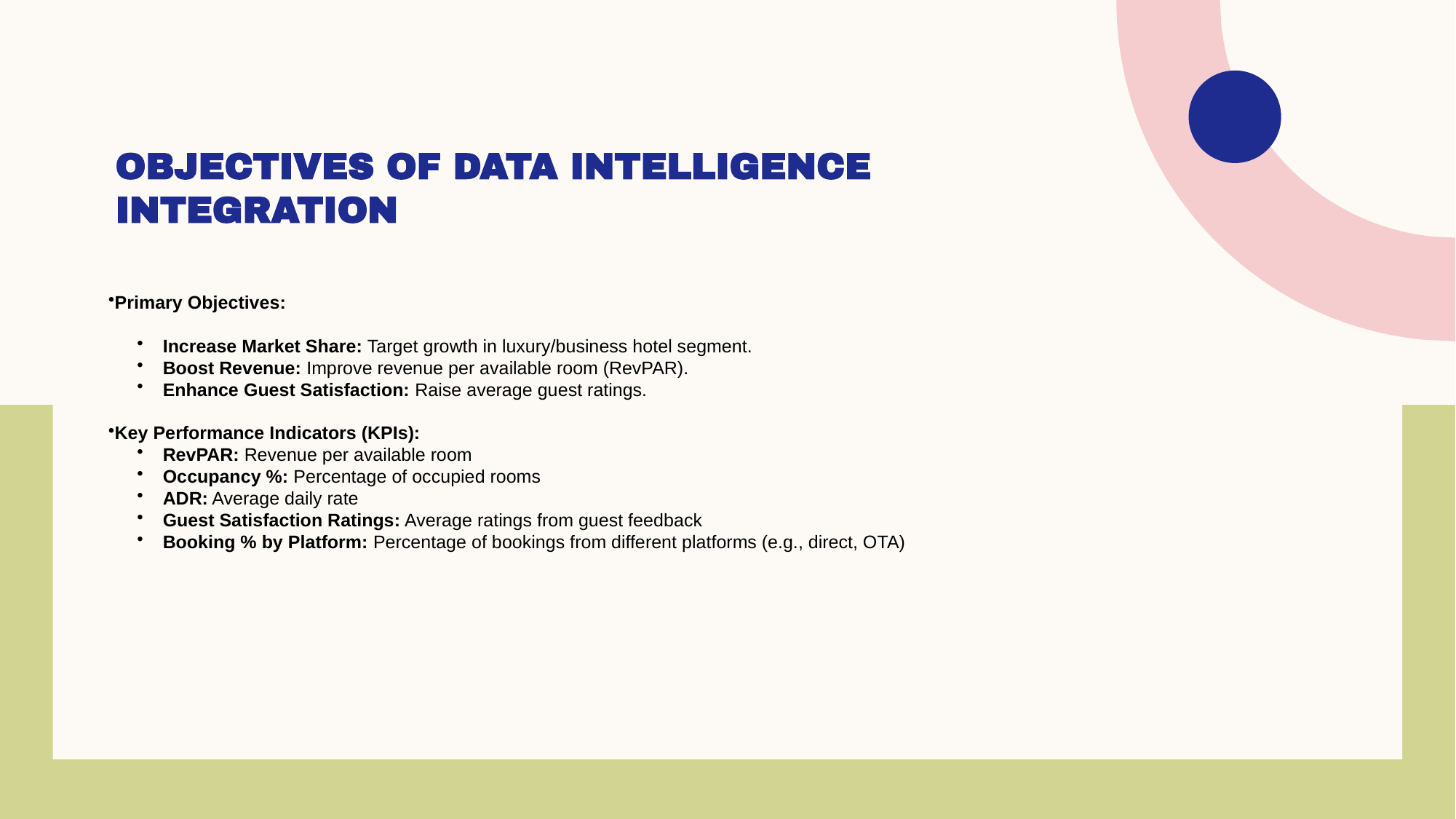

# Objectives of Data Intelligence Integration
Primary Objectives:

Increase Market Share: Target growth in luxury/business hotel segment.
Boost Revenue: Improve revenue per available room (RevPAR).
Enhance Guest Satisfaction: Raise average guest ratings.

Key Performance Indicators (KPIs):
RevPAR: Revenue per available room
Occupancy %: Percentage of occupied rooms
ADR: Average daily rate
Guest Satisfaction Ratings: Average ratings from guest feedback
Booking % by Platform: Percentage of bookings from different platforms (e.g., direct, OTA)